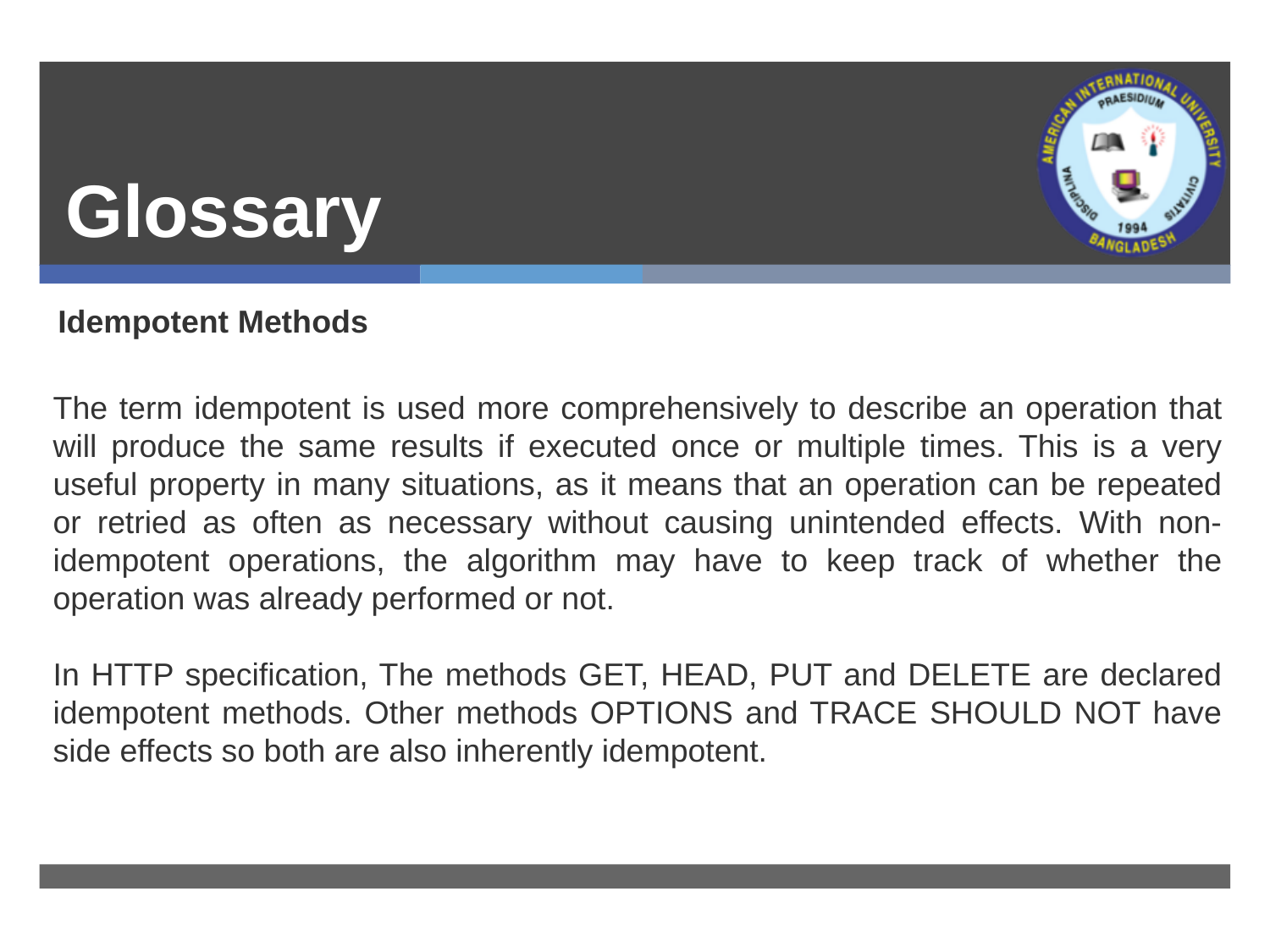

# Glossary
Idempotent Methods

The term idempotent is used more comprehensively to describe an operation that will produce the same results if executed once or multiple times. This is a very useful property in many situations, as it means that an operation can be repeated or retried as often as necessary without causing unintended effects. With non-idempotent operations, the algorithm may have to keep track of whether the operation was already performed or not.

In HTTP specification, The methods GET, HEAD, PUT and DELETE are declared idempotent methods. Other methods OPTIONS and TRACE SHOULD NOT have side effects so both are also inherently idempotent.